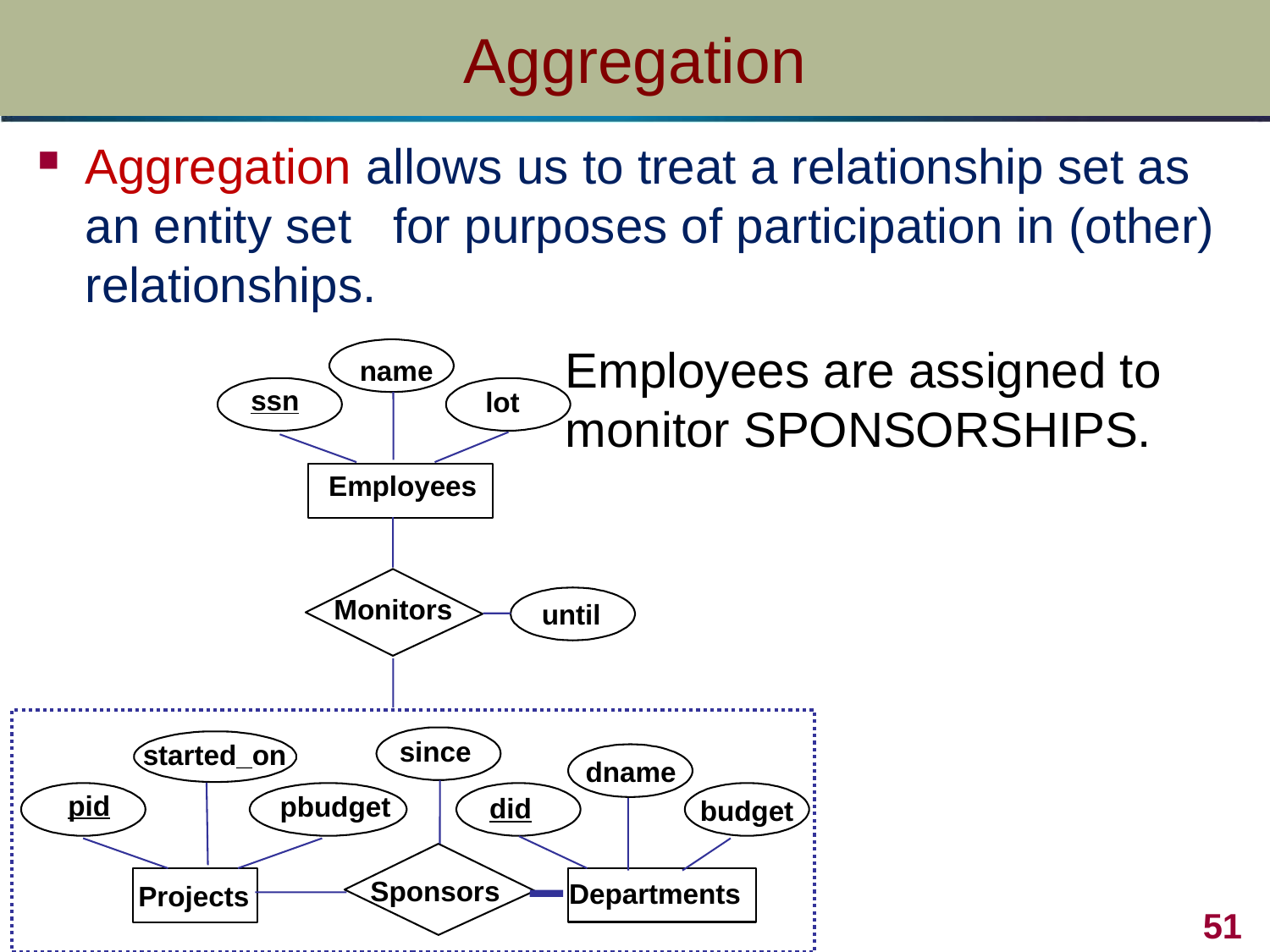

# Aggregation
Aggregation allows us to treat a relationship set as an entity set   for purposes of participation in (other) relationships.

Employees are assigned to monitor SPONSORSHIPS.

name
ssn
lot

Employees

Monitors

until

since
started_on

dname

pid

pbudget

did
budget

Sponsors

Departments
Projects
51